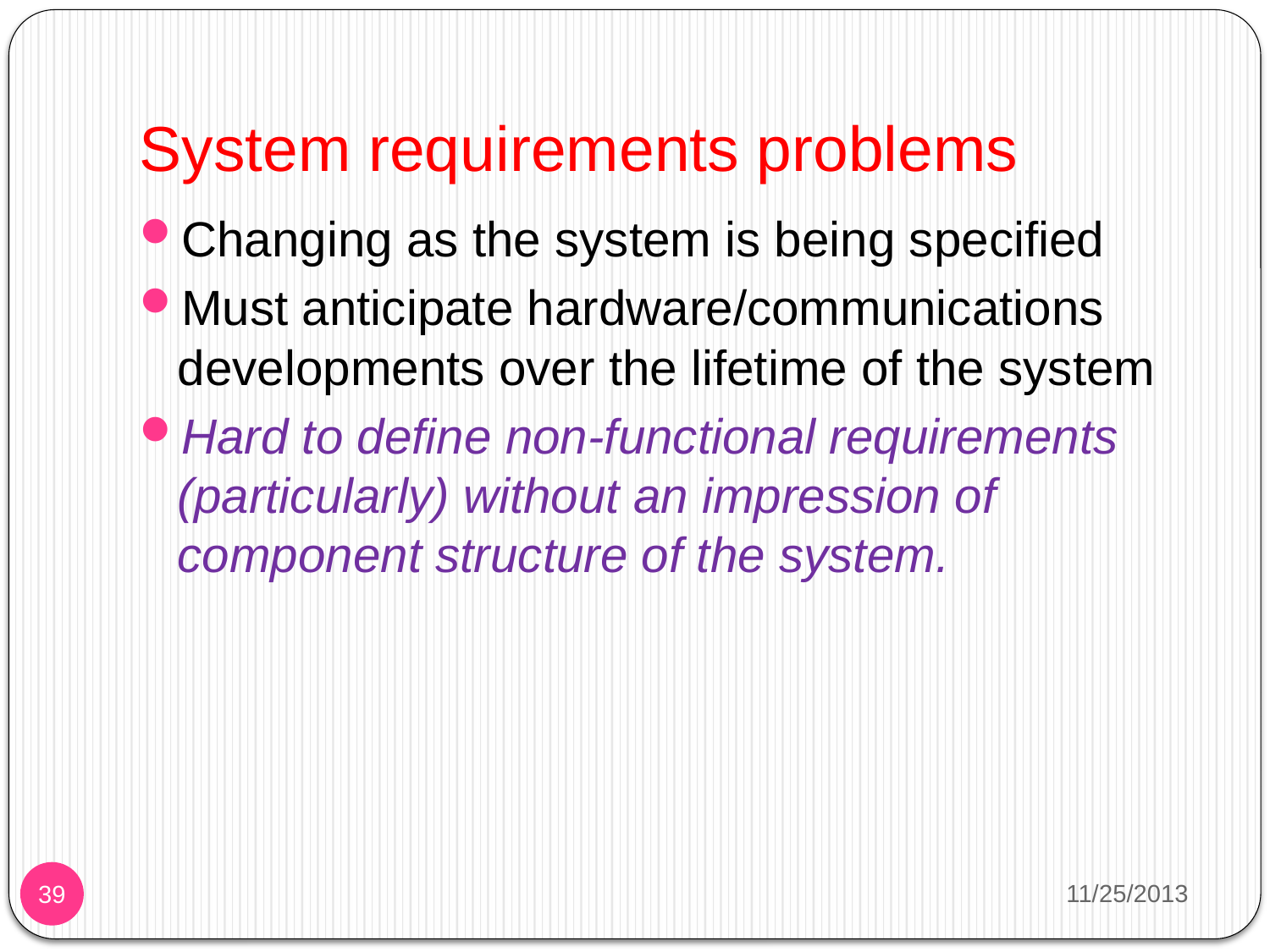

# System requirements problems
Changing as the system is being specified
Must anticipate hardware/communications
developments over the lifetime of the system
Hard to define non-functional requirements
(particularly) without an impression of
component structure of the system.
11/25/2013
39